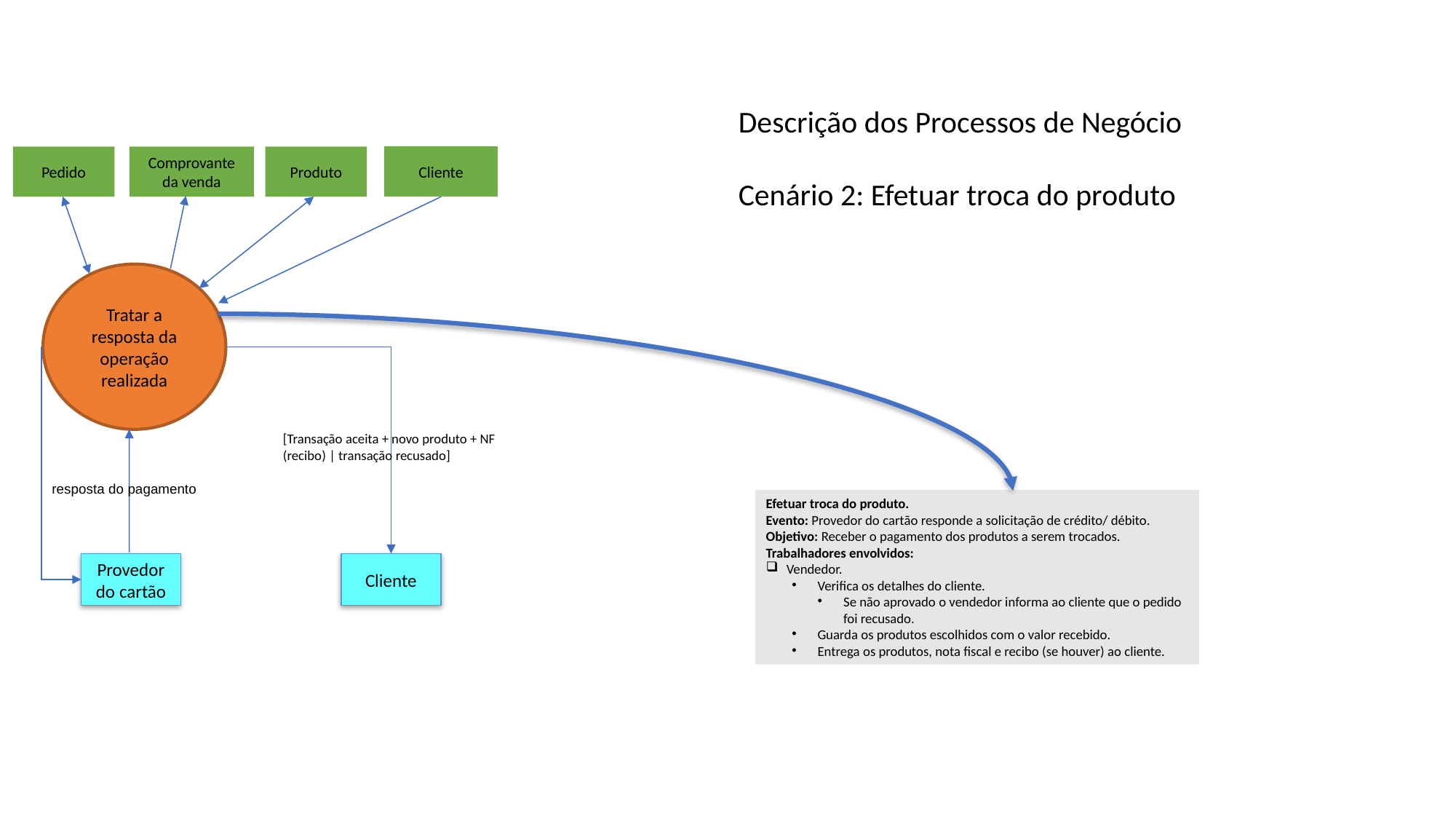

Descrição dos Processos de Negócio

Cenário 2: Efetuar troca do produto
Cliente
Produto
Pedido
Comprovante da venda
Tratar a resposta da operação realizada

[Transação aceita + novo produto + NF (recibo) | transação recusado]

resposta do pagamento
Efetuar troca do produto.
Evento: Provedor do cartão responde a solicitação de crédito/ débito.
Objetivo: Receber o pagamento dos produtos a serem trocados.
Trabalhadores envolvidos:
Vendedor.
Verifica os detalhes do cliente.
Se não aprovado o vendedor informa ao cliente que o pedido foi recusado.
Guarda os produtos escolhidos com o valor recebido.
Entrega os produtos, nota fiscal e recibo (se houver) ao cliente.
Provedor do cartão
Cliente